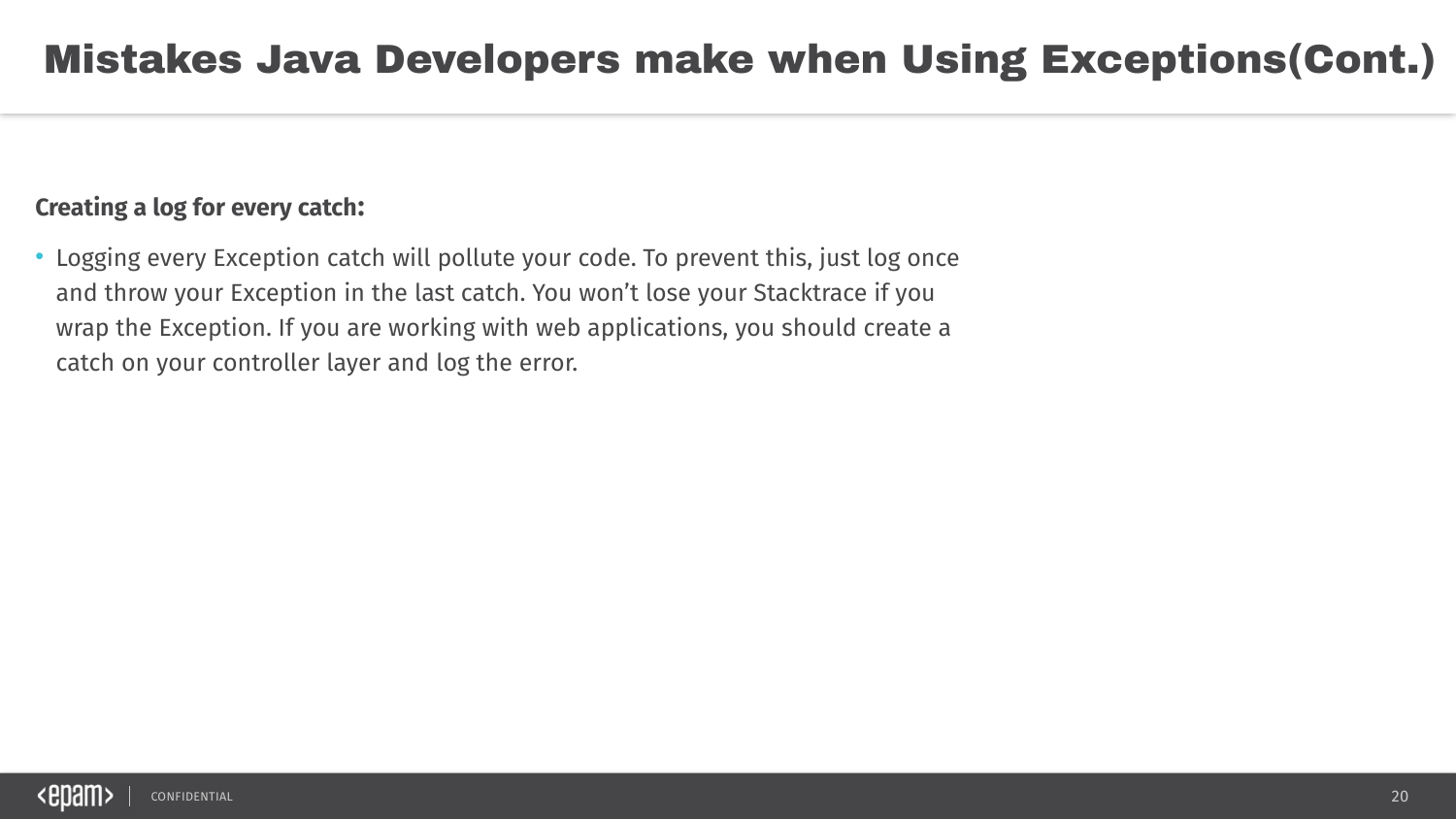

Mistakes Java Developers make when Using Exceptions(Cont.)
Creating a log for every catch:
Logging every Exception catch will pollute your code. To prevent this, just log once and throw your Exception in the last catch. You won’t lose your Stacktrace if you wrap the Exception. If you are working with web applications, you should create a catch on your controller layer and log the error.